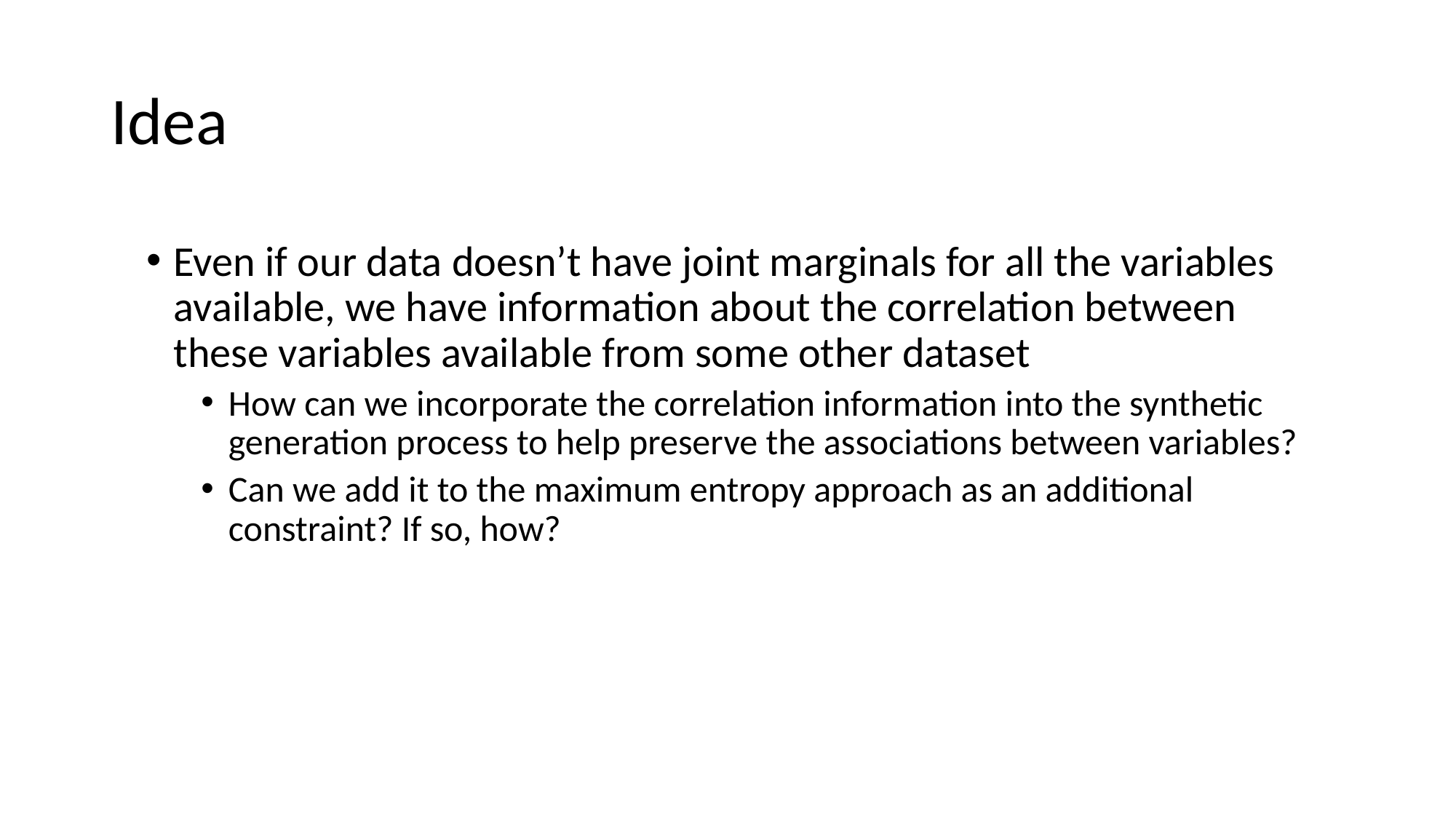

# Idea
Even if our data doesn’t have joint marginals for all the variables available, we have information about the correlation between these variables available from some other dataset
How can we incorporate the correlation information into the synthetic generation process to help preserve the associations between variables?
Can we add it to the maximum entropy approach as an additional constraint? If so, how?